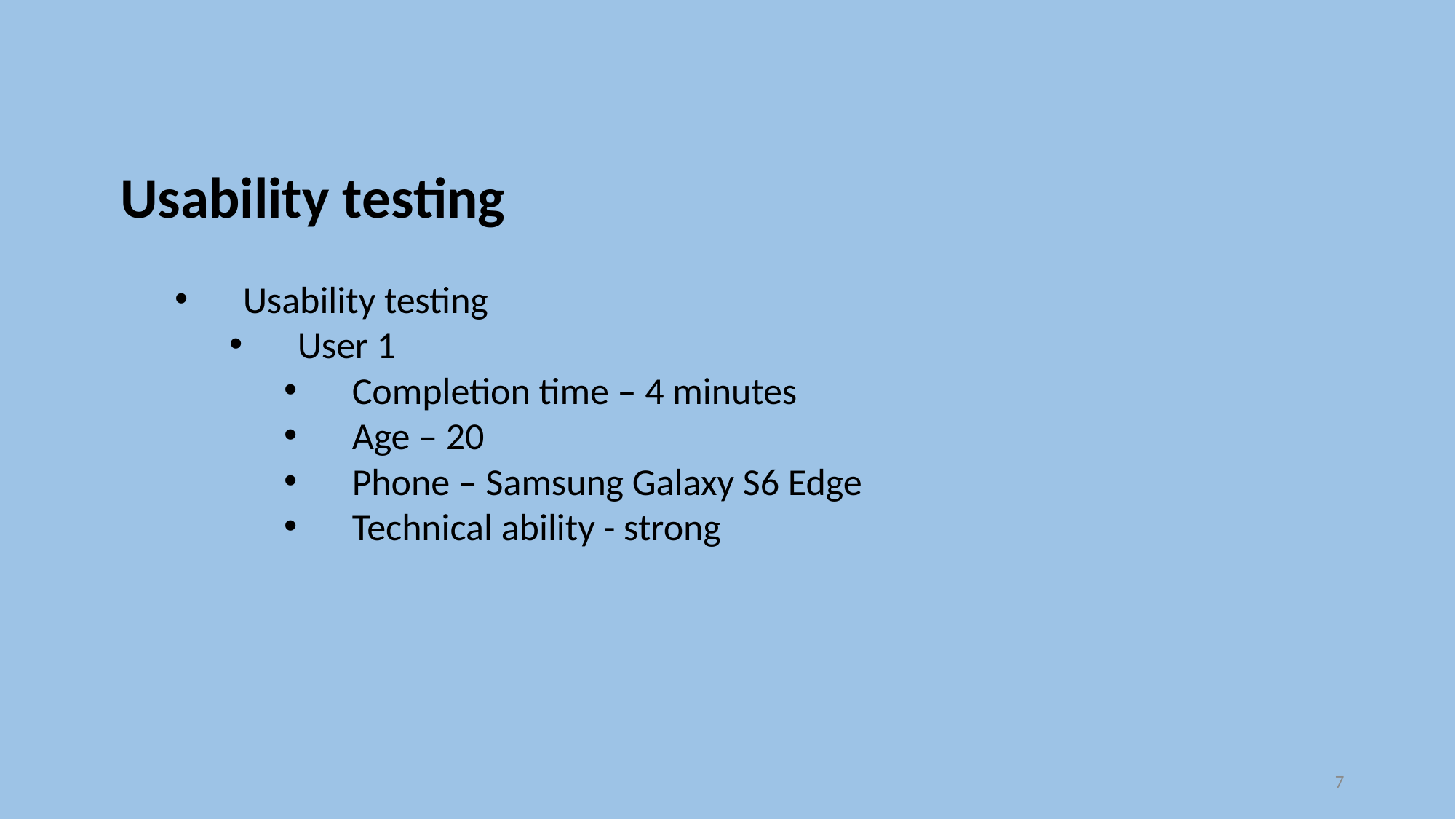

Usability testing

Usability testing
User 1
Completion time – 4 minutes
Age – 20
Phone – Samsung Galaxy S6 Edge
Technical ability - strong
7